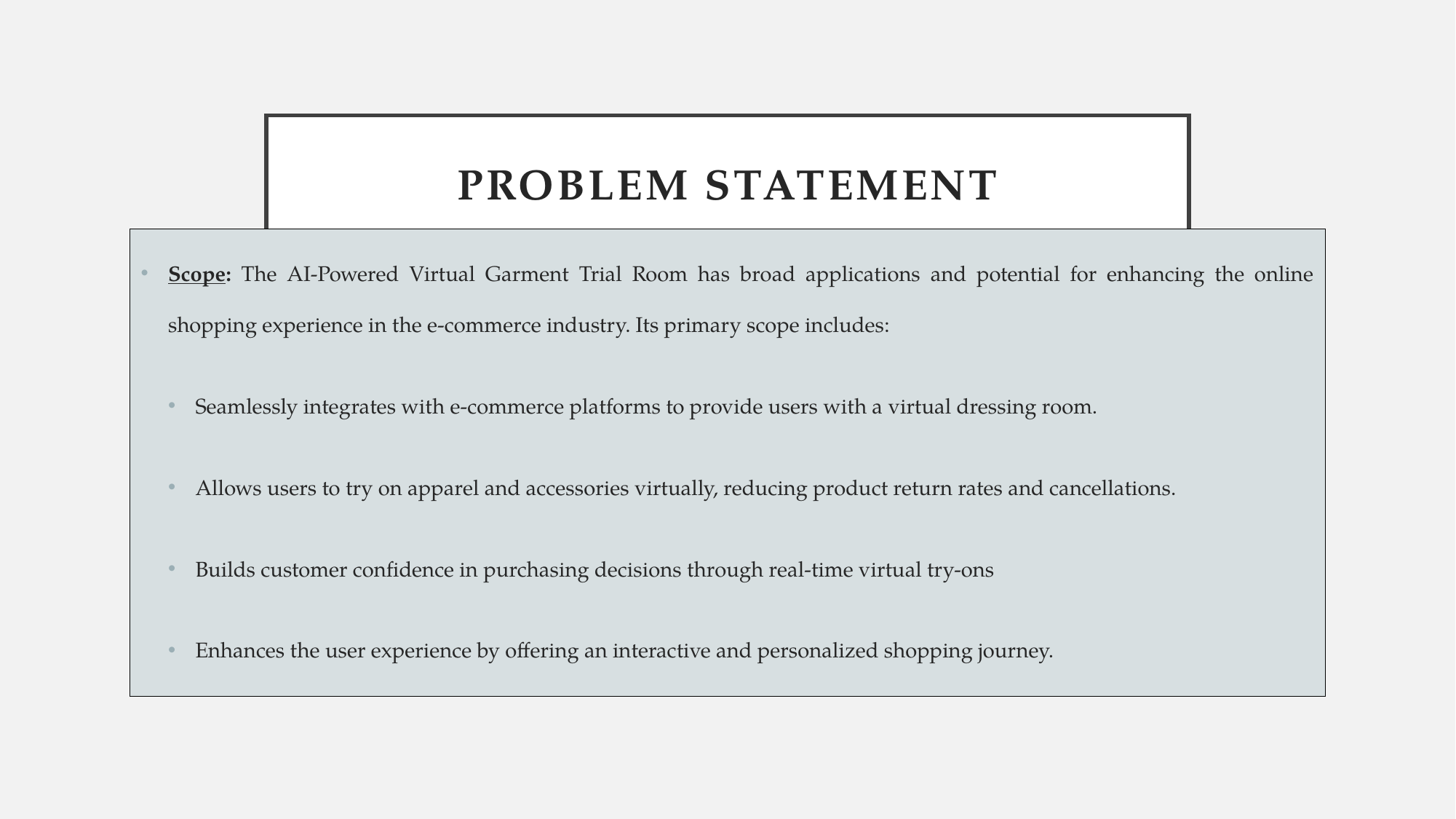

# Problem Statement
Scope: The AI-Powered Virtual Garment Trial Room has broad applications and potential for enhancing the online shopping experience in the e-commerce industry. Its primary scope includes:
Seamlessly integrates with e-commerce platforms to provide users with a virtual dressing room.
Allows users to try on apparel and accessories virtually, reducing product return rates and cancellations.
Builds customer confidence in purchasing decisions through real-time virtual try-ons
Enhances the user experience by offering an interactive and personalized shopping journey.